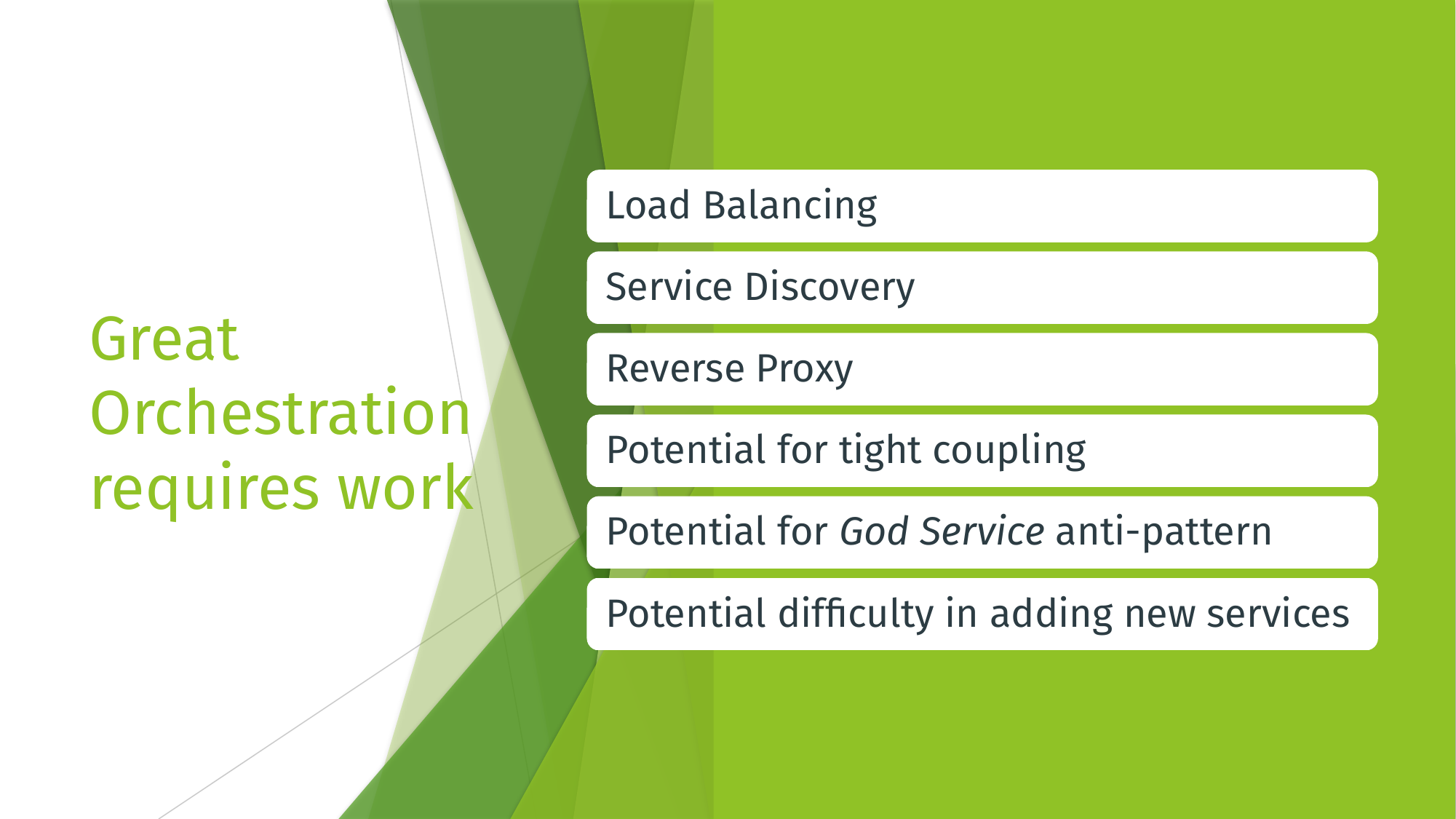

Load Balancing
Service Discovery
Reverse Proxy
Potential for tight coupling
Potential for God Service anti-pattern
Potential difficulty in adding new services
# Great Orchestration requires work